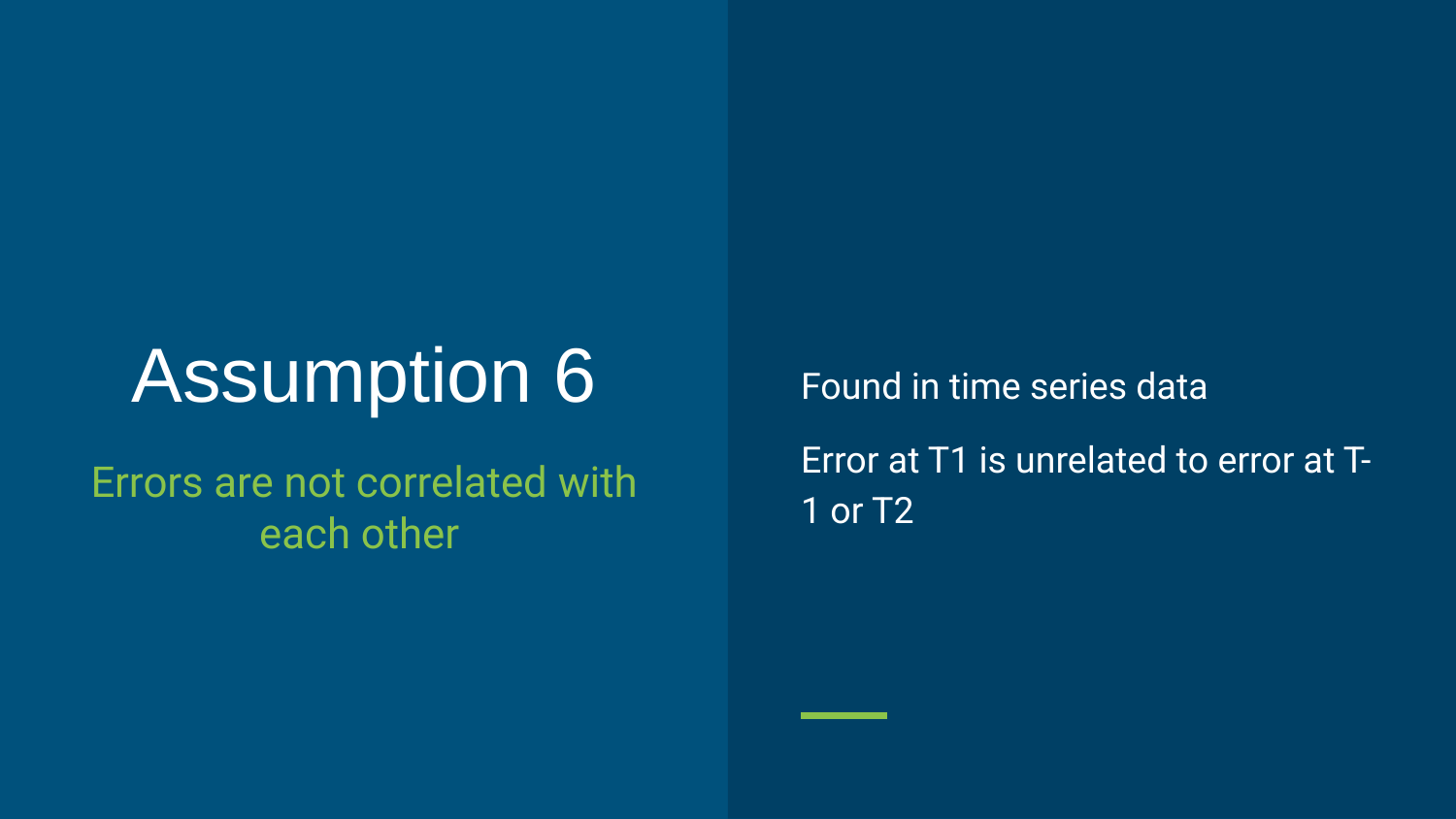

Found in time series data
Error at T1 is unrelated to error at T-1 or T2
# Assumption 6
Errors are not correlated with each other